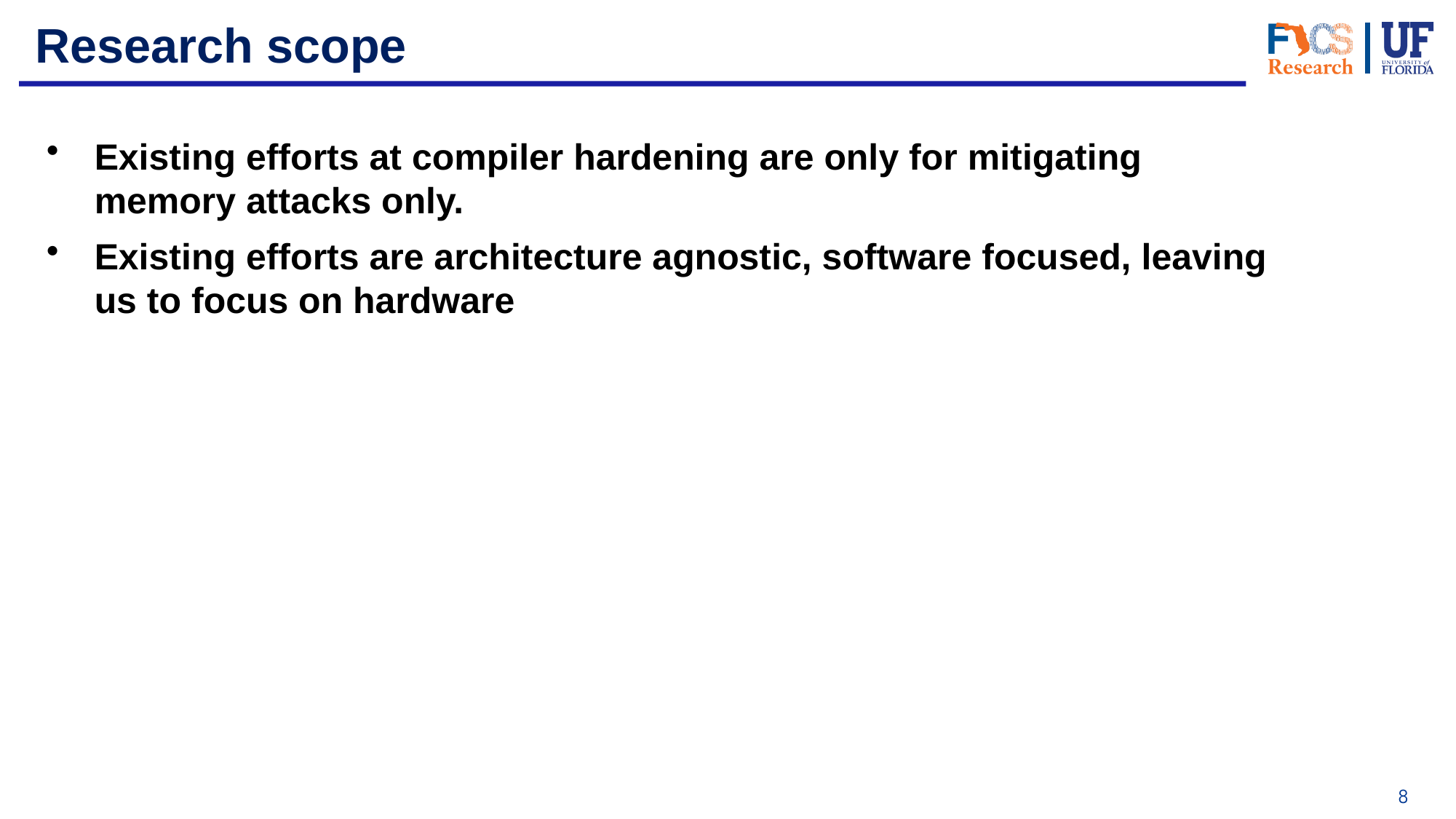

# Research scope
Existing efforts at compiler hardening are only for mitigating memory attacks only.
Existing efforts are architecture agnostic, software focused, leaving us to focus on hardware

8